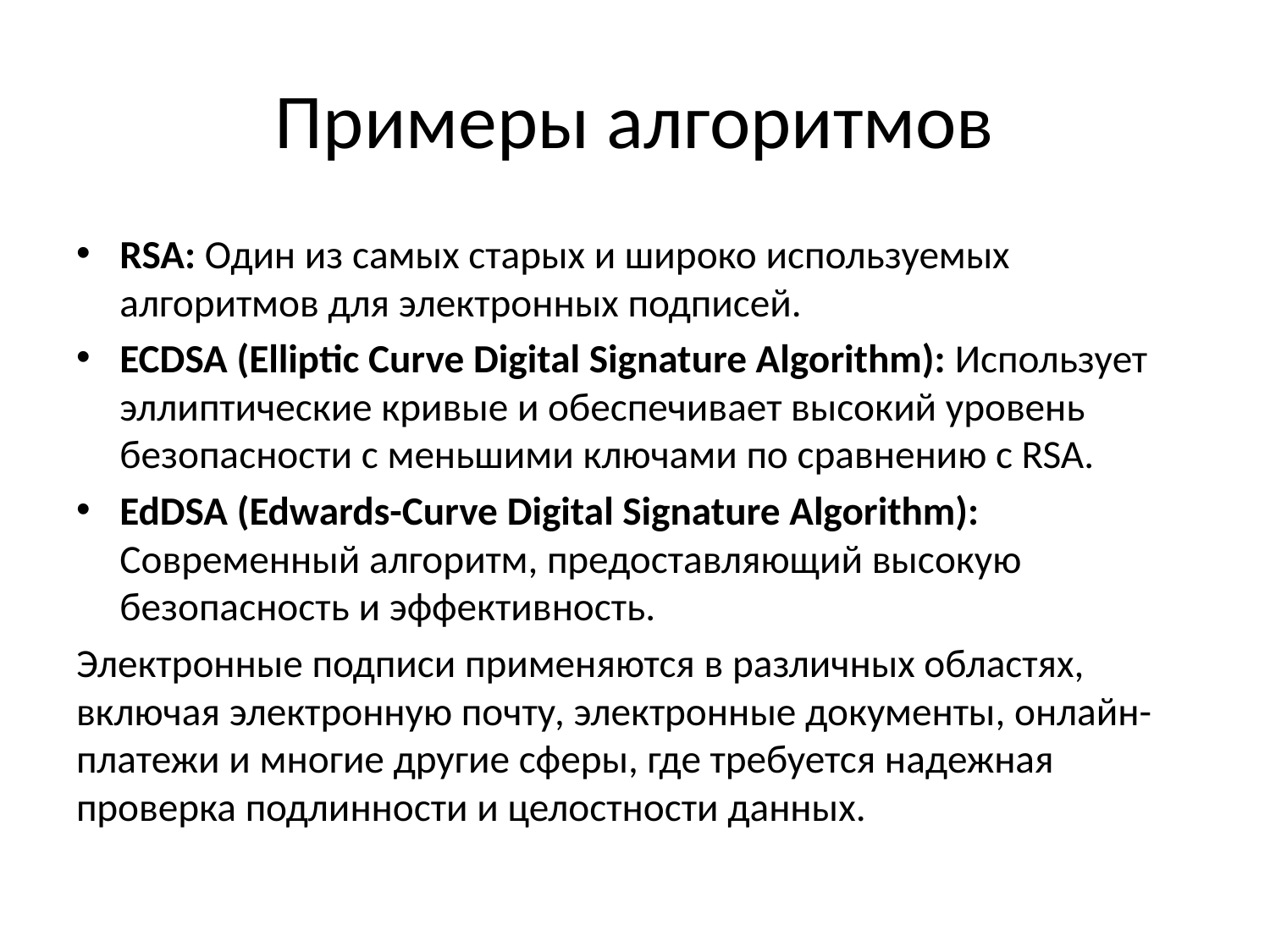

# Примеры алгоритмов
RSA: Один из самых старых и широко используемых алгоритмов для электронных подписей.
ECDSA (Elliptic Curve Digital Signature Algorithm): Использует эллиптические кривые и обеспечивает высокий уровень безопасности с меньшими ключами по сравнению с RSA.
EdDSA (Edwards-Curve Digital Signature Algorithm): Современный алгоритм, предоставляющий высокую безопасность и эффективность.
Электронные подписи применяются в различных областях, включая электронную почту, электронные документы, онлайн-платежи и многие другие сферы, где требуется надежная проверка подлинности и целостности данных.